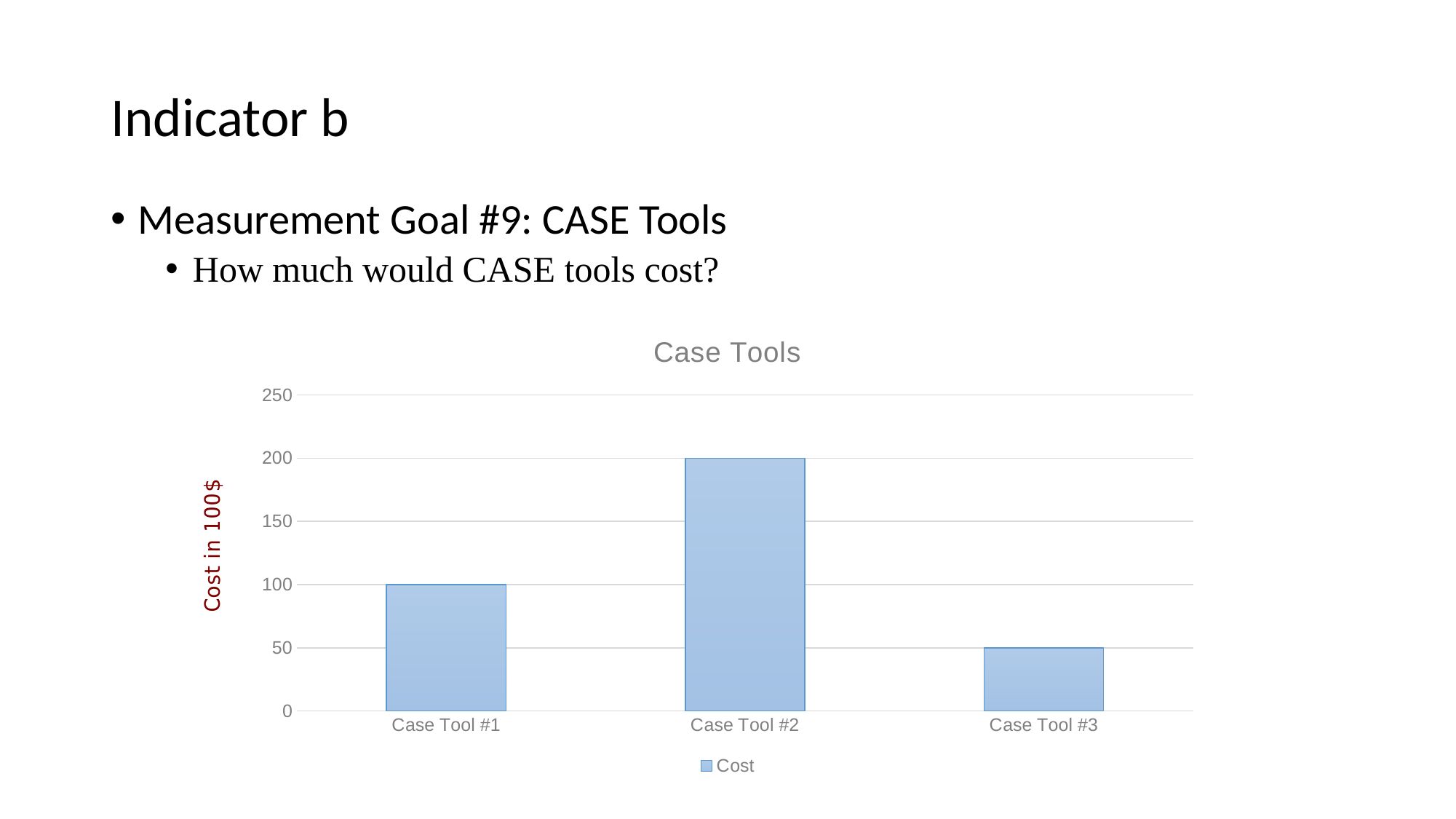

# Indicator b
Measurement Goal #9: CASE Tools
How much would CASE tools cost?

### Chart: Case Tools

| Category | Cost |
|---|---|
| Case Tool #1 | 100.0 |
| Case Tool #2 | 200.0 |
| Case Tool #3 | 50.0 |
Cost in 100$